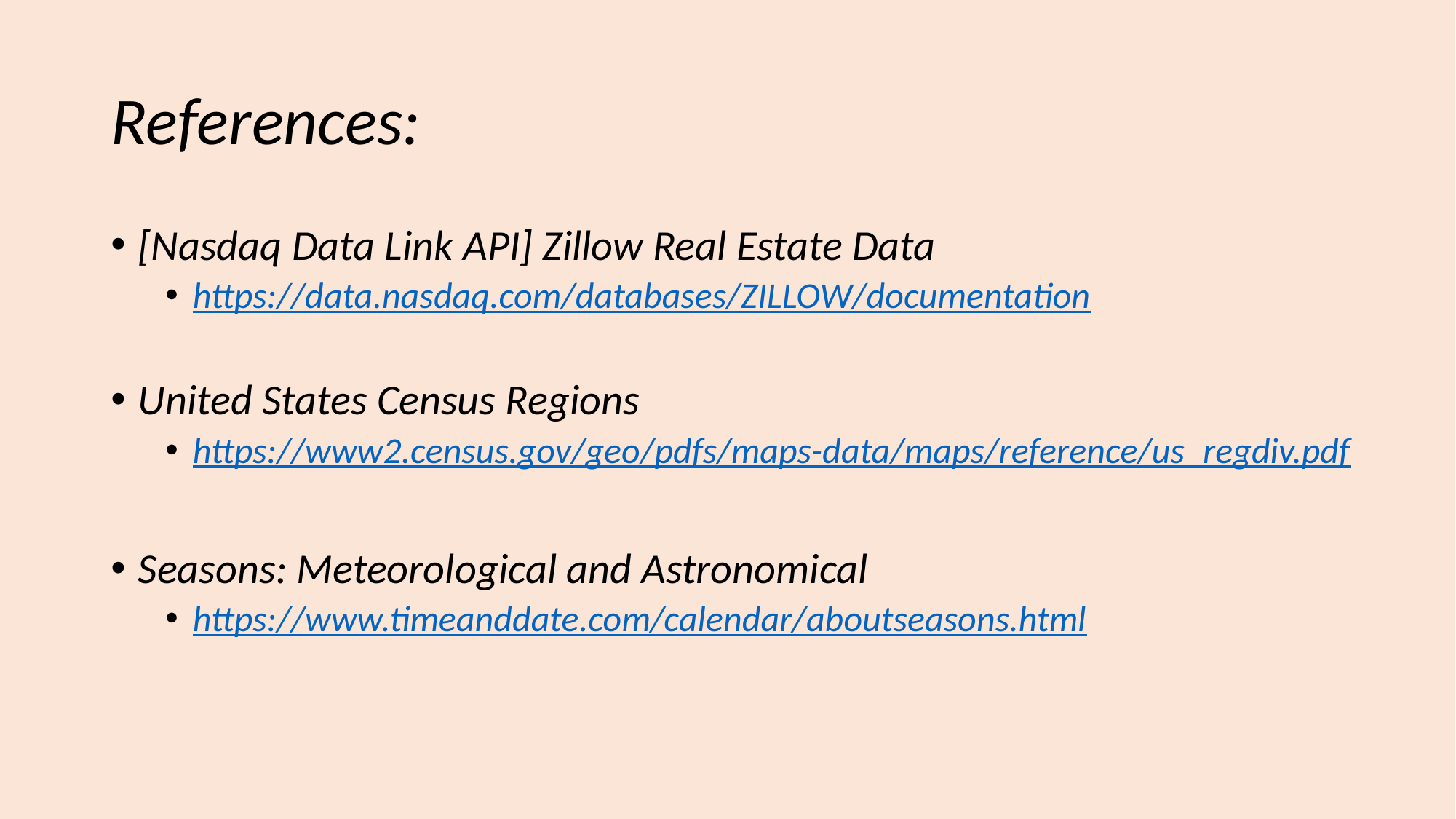

# References:
[Nasdaq Data Link API] Zillow Real Estate Data
https://data.nasdaq.com/databases/ZILLOW/documentation

United States Census Regions
https://www2.census.gov/geo/pdfs/maps-data/maps/reference/us_regdiv.pdf

Seasons: Meteorological and Astronomical
https://www.timeanddate.com/calendar/aboutseasons.html